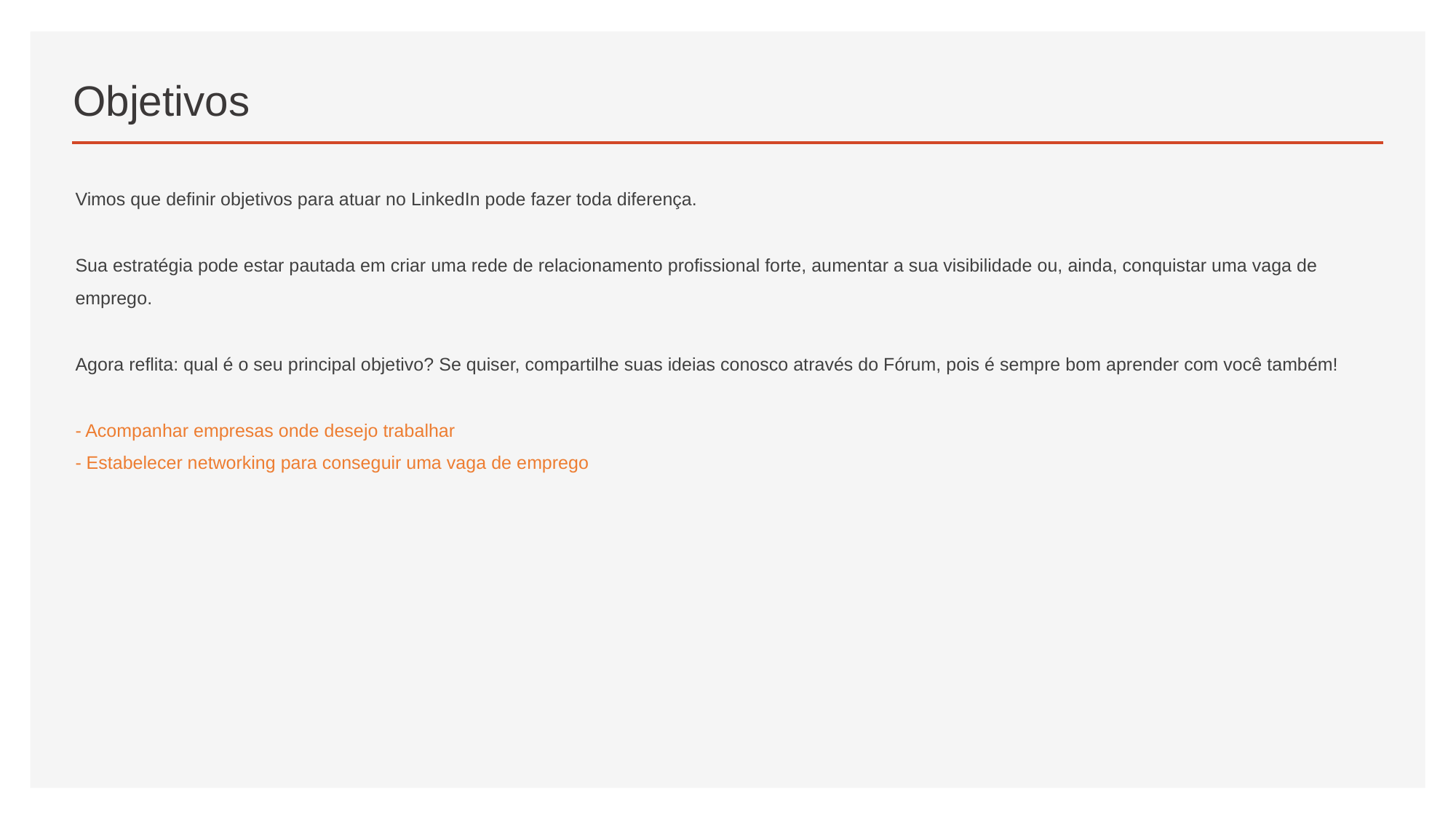

# Objetivos
Vimos que definir objetivos para atuar no LinkedIn pode fazer toda diferença.
Sua estratégia pode estar pautada em criar uma rede de relacionamento profissional forte, aumentar a sua visibilidade ou, ainda, conquistar uma vaga de emprego.
Agora reflita: qual é o seu principal objetivo? Se quiser, compartilhe suas ideias conosco através do Fórum, pois é sempre bom aprender com você também!
- Acompanhar empresas onde desejo trabalhar
- Estabelecer networking para conseguir uma vaga de emprego